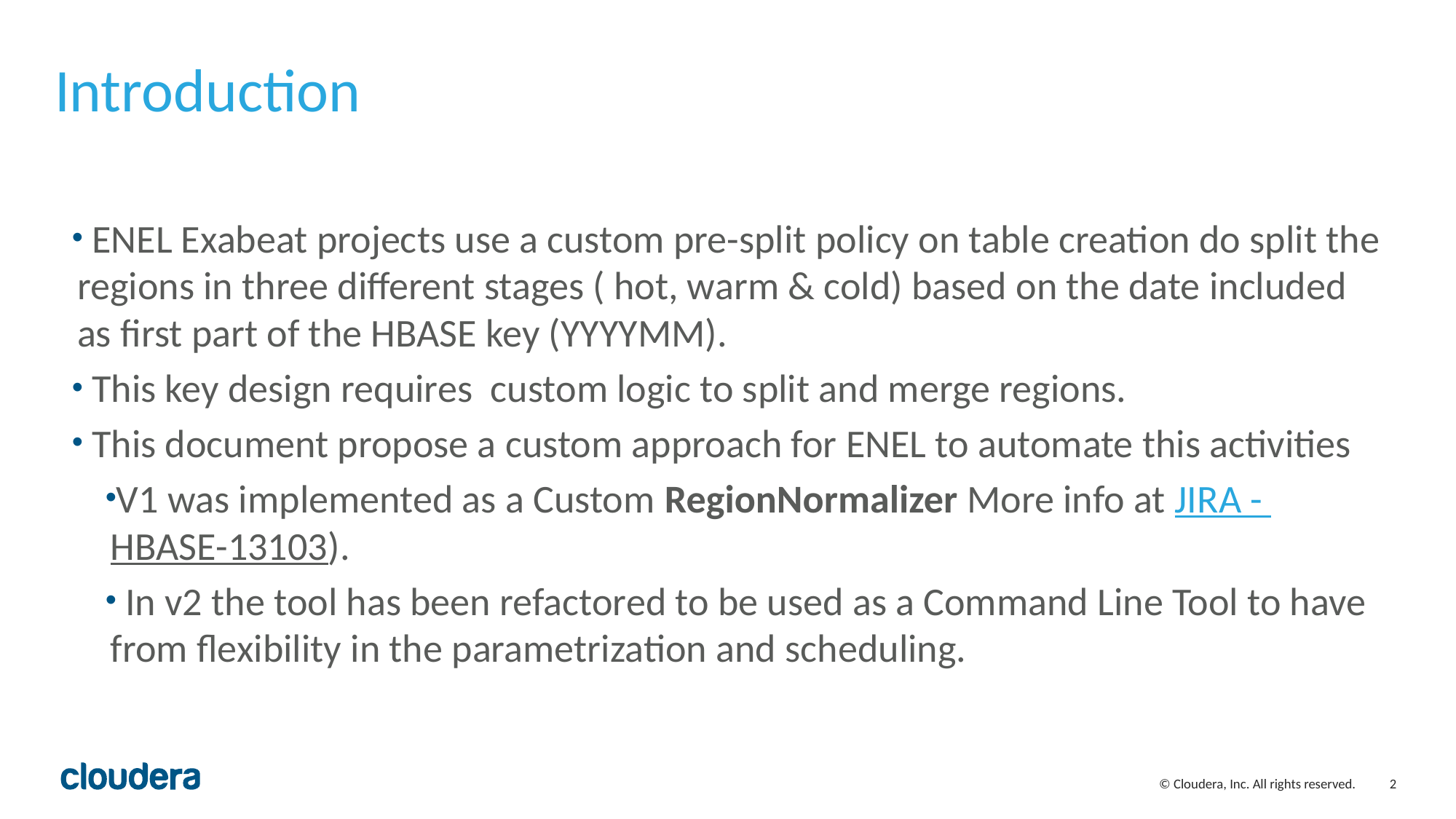

# Introduction
 ENEL Exabeat projects use a custom pre-split policy on table creation do split the regions in three different stages ( hot, warm & cold) based on the date included as first part of the HBASE key (YYYYMM).
 This key design requires  custom logic to split and merge regions.
 This document propose a custom approach for ENEL to automate this activities
V1 was implemented as a Custom RegionNormalizer More info at JIRA - HBASE-13103).
 In v2 the tool has been refactored to be used as a Command Line Tool to have from flexibility in the parametrization and scheduling.